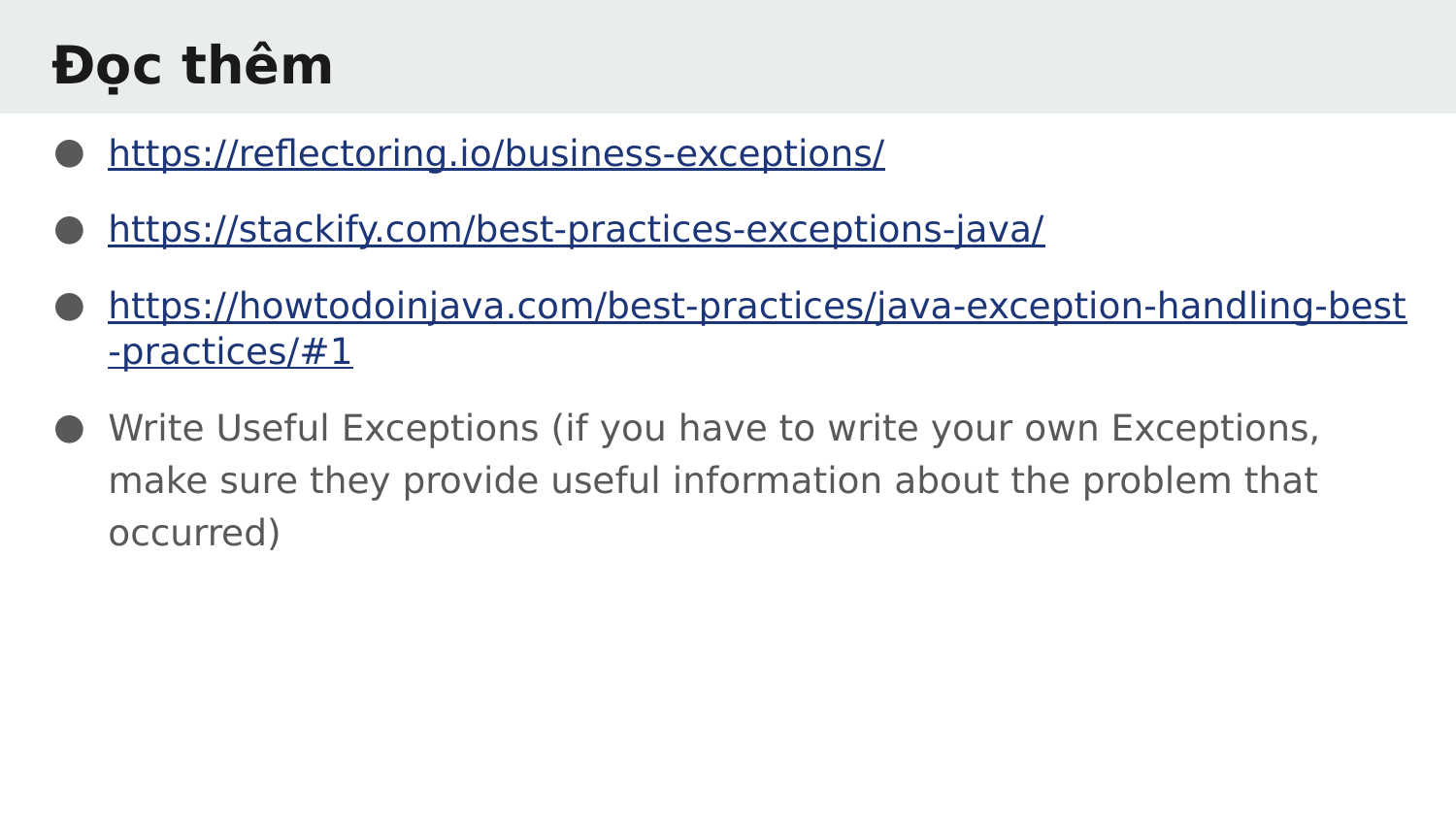

# Đọc thêm
https://reflectoring.io/business-exceptions/
https://stackify.com/best-practices-exceptions-java/
https://howtodoinjava.com/best-practices/java-exception-handling-best-practices/#1
Write Useful Exceptions (if you have to write your own Exceptions, make sure they provide useful information about the problem that occurred)